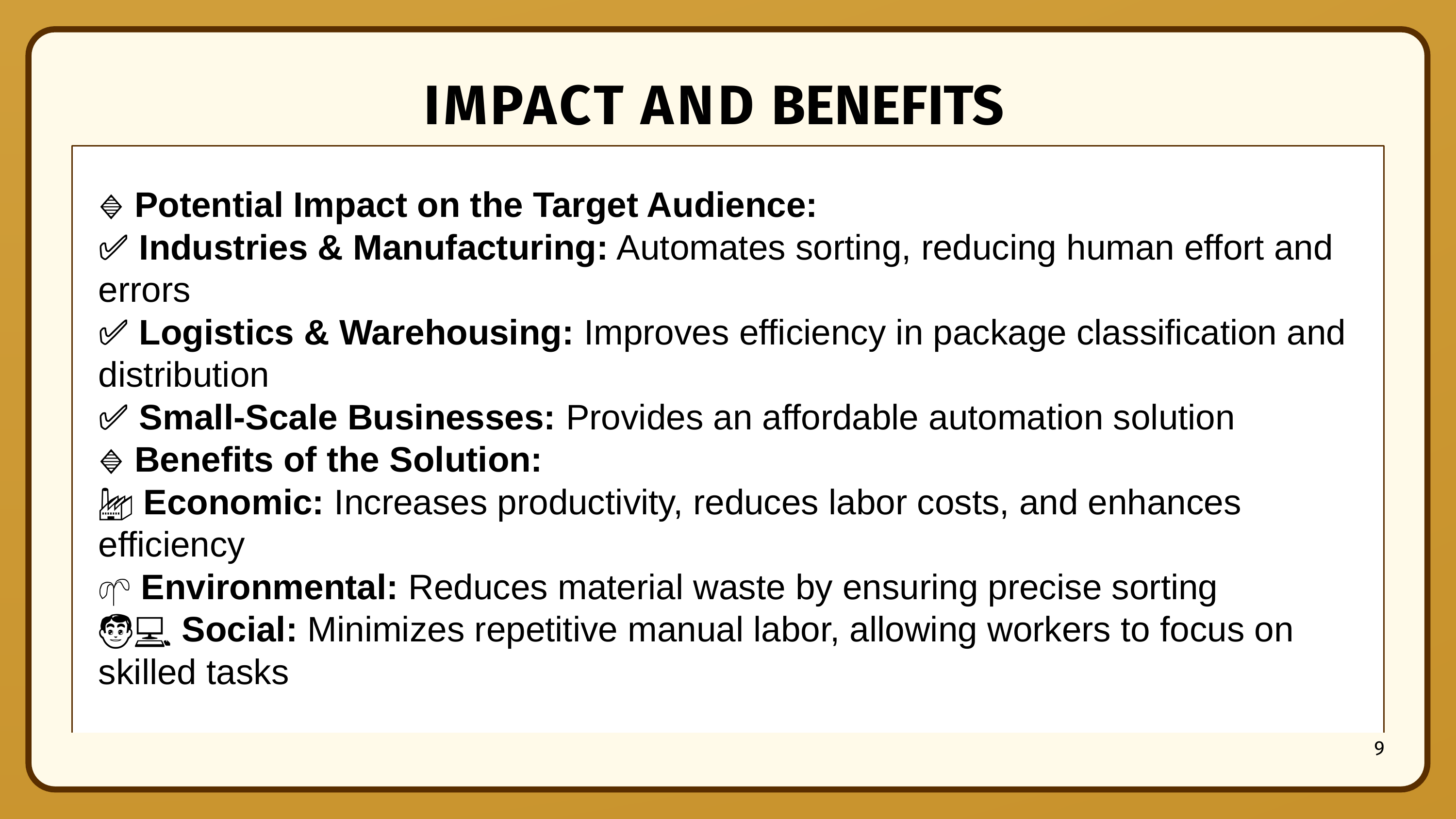

# IMPACT AND BENEFITS

🔹 Potential Impact on the Target Audience:
✅ Industries & Manufacturing: Automates sorting, reducing human effort and errors
✅ Logistics & Warehousing: Improves efficiency in package classification and distribution
✅ Small-Scale Businesses: Provides an affordable automation solution
🔹 Benefits of the Solution:
🏭 Economic: Increases productivity, reduces labor costs, and enhances efficiency
🌱 Environmental: Reduces material waste by ensuring precise sorting
👨‍💻 Social: Minimizes repetitive manual labor, allowing workers to focus on skilled tasks
9